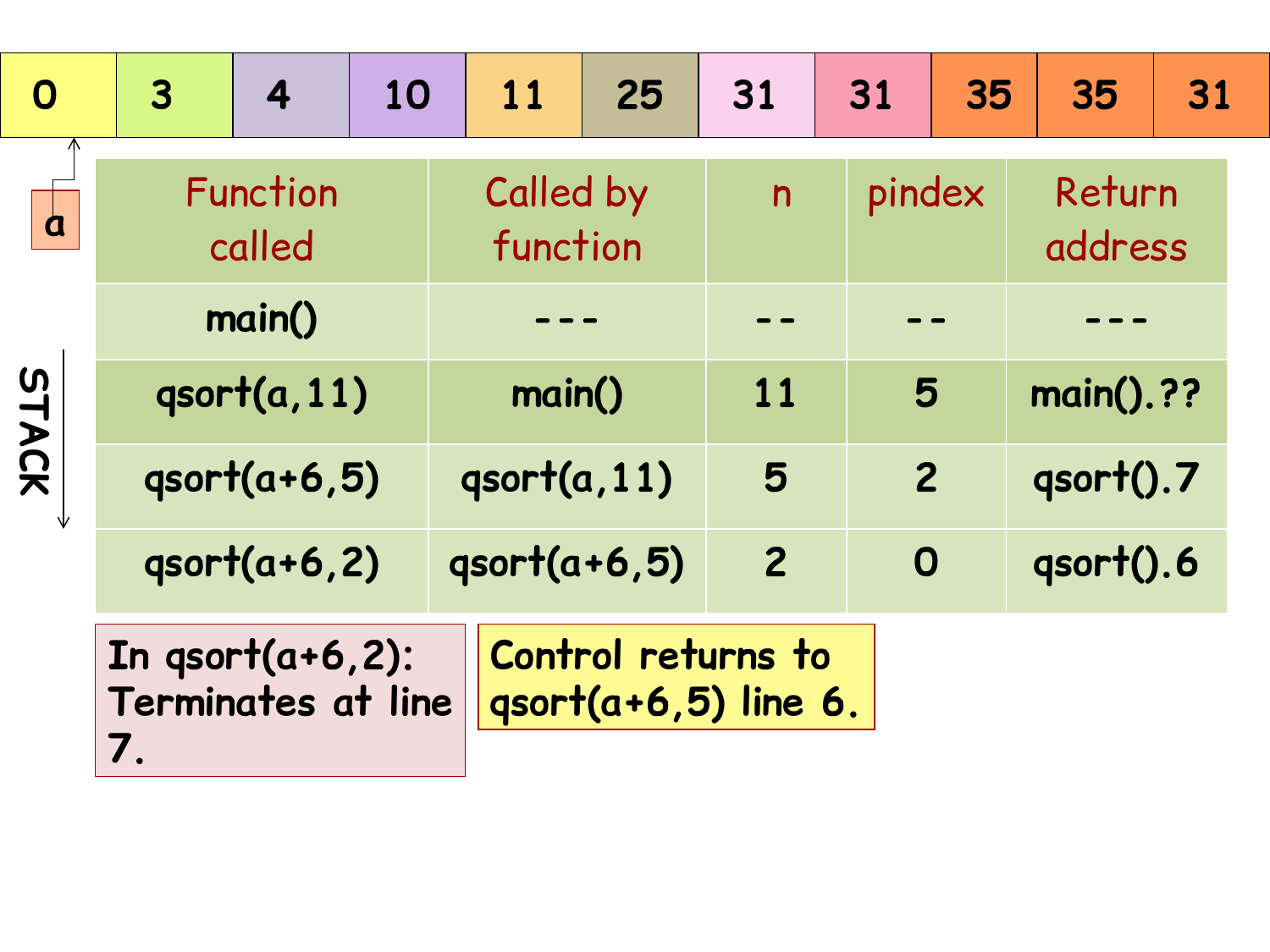

3
4
10
11
25

0
31
31
35
35
31
| Function called | Called by function | n | pindex | Return address |
| --- | --- | --- | --- | --- |
| main() | --- | -- | -- | --- |
| qsort(a,11) | main() | 11 | 5 | main().?? |
| qsort(a+6,5) | qsort(a,11) | 5 | 2 | qsort().7 |
| qsort(a+6,2) | qsort(a+6,5) | 2 | 0 | qsort().6 |
a
STACK
In qsort(a+6,2):
Terminates at line 7.
Control returns to
qsort(a+6,5) line 6.